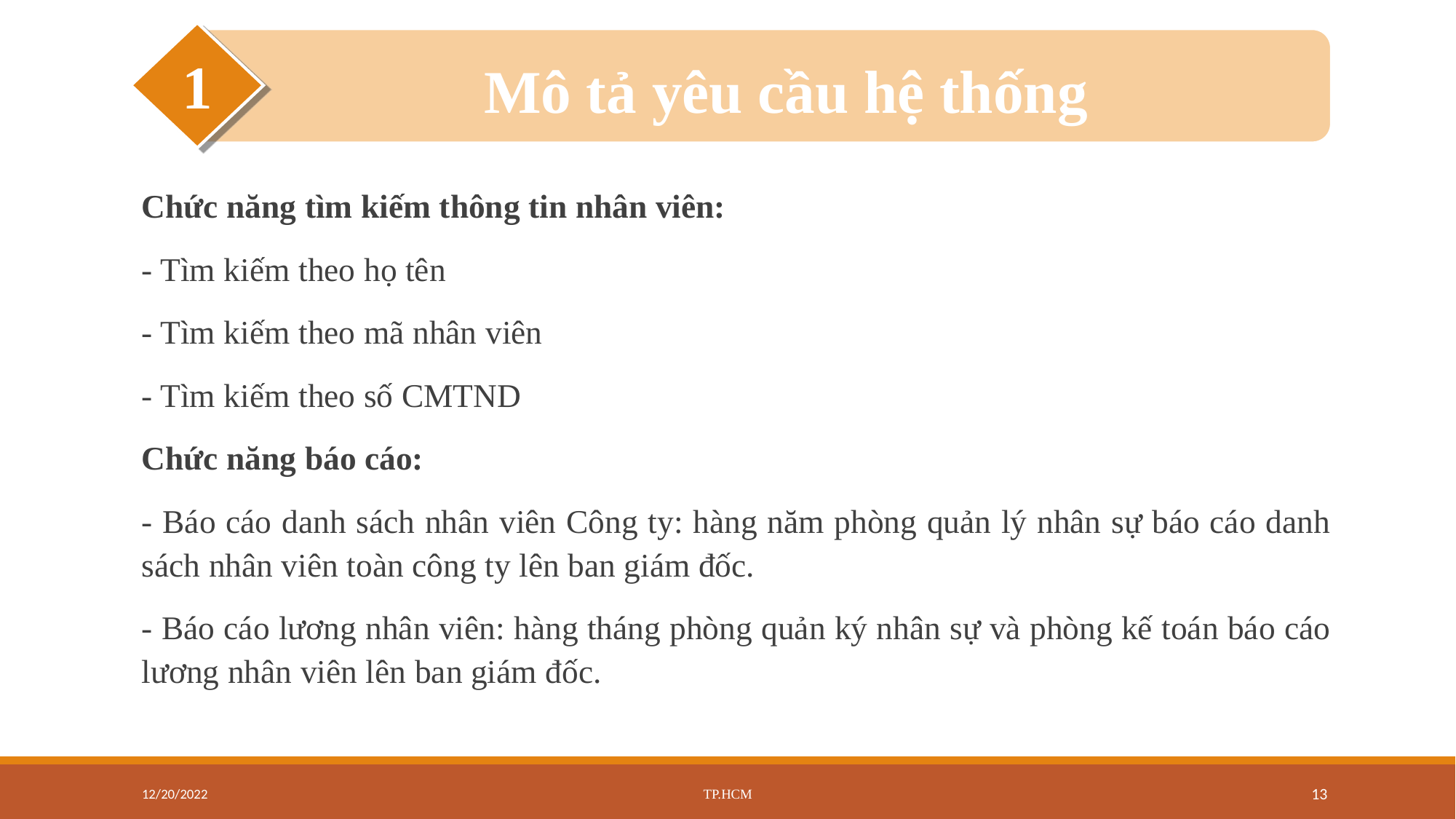

1
Mô tả yêu cầu hệ thống

Chức năng tìm kiếm thông tin nhân viên:
- Tìm kiếm theo họ tên
- Tìm kiếm theo mã nhân viên
- Tìm kiếm theo số CMTND
Chức năng báo cáo:
- Báo cáo danh sách nhân viên Công ty: hàng năm phòng quản lý nhân sự báo cáo danh sách nhân viên toàn công ty lên ban giám đốc.
- Báo cáo lương nhân viên: hàng tháng phòng quản ký nhân sự và phòng kế toán báo cáo lương nhân viên lên ban giám đốc.
12/20/2022
TP.HCM
13